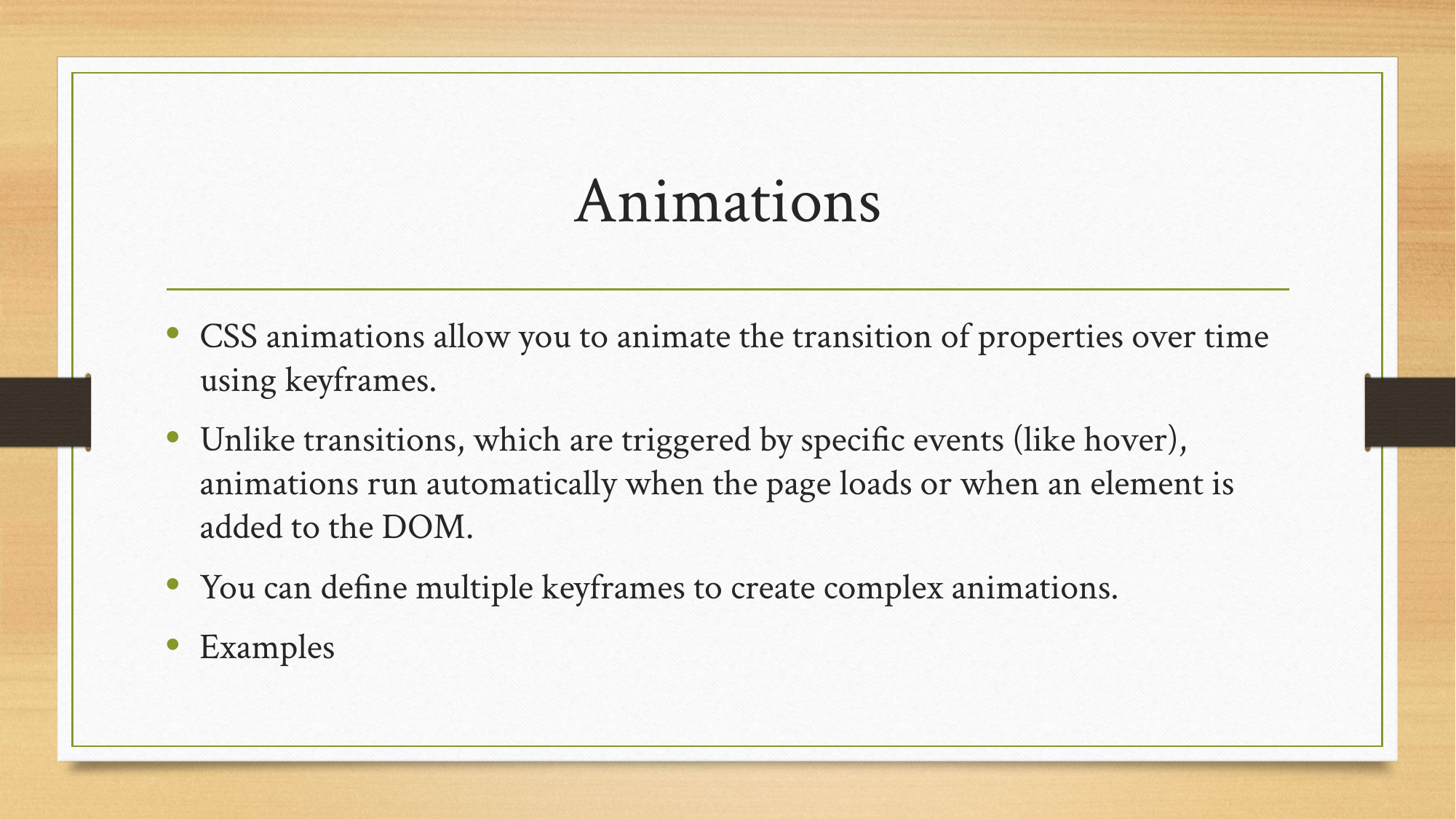

# Animations
CSS animations allow you to animate the transition of properties over time using keyframes.
Unlike transitions, which are triggered by specific events (like hover), animations run automatically when the page loads or when an element is added to the DOM.
You can define multiple keyframes to create complex animations.
Examples